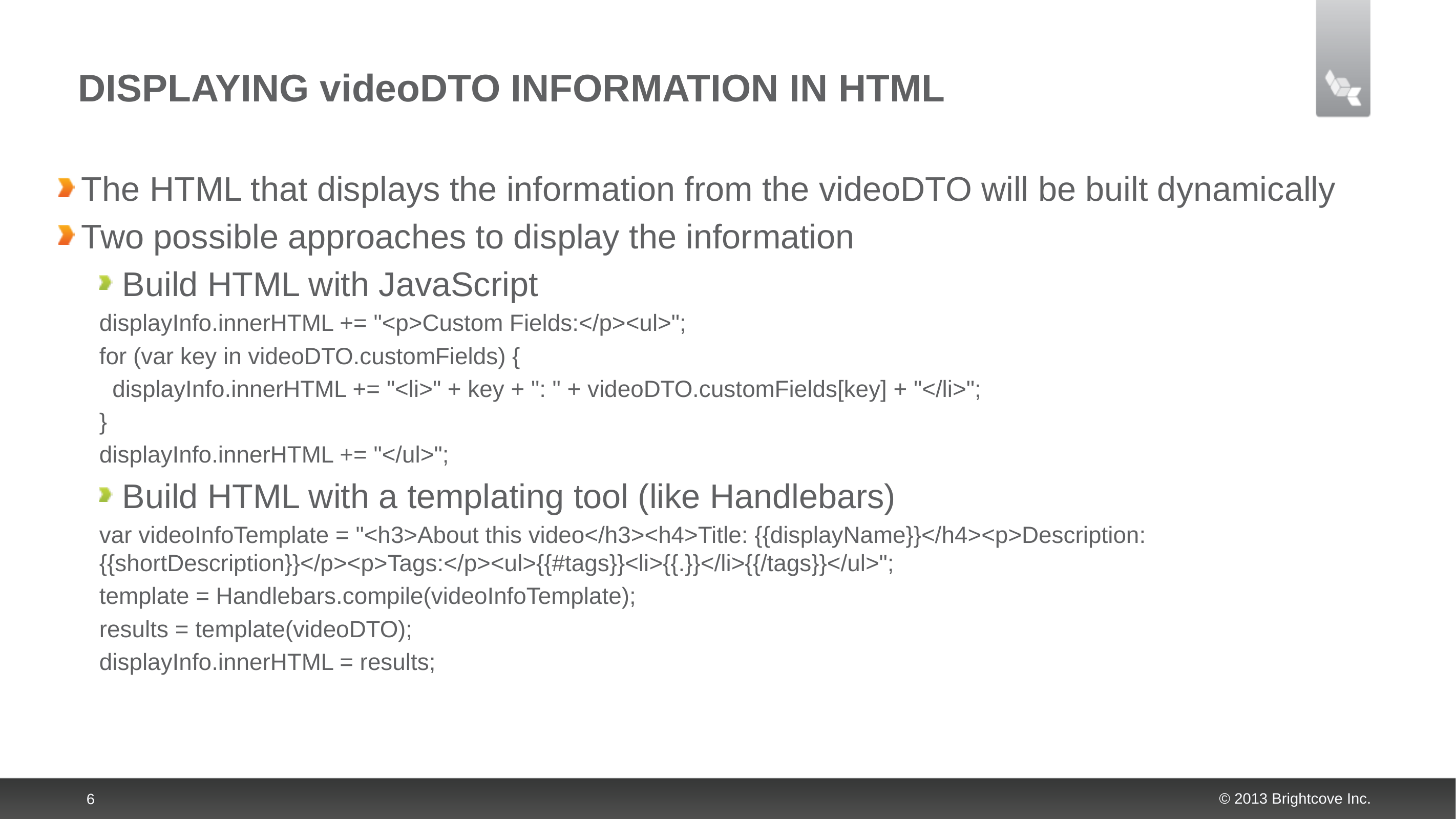

# Displaying videoDTO information in HTML
The HTML that displays the information from the videoDTO will be built dynamically
Two possible approaches to display the information
Build HTML with JavaScript
displayInfo.innerHTML += "<p>Custom Fields:</p><ul>";
for (var key in videoDTO.customFields) {
  displayInfo.innerHTML += "<li>" + key + ": " + videoDTO.customFields[key] + "</li>";
}
displayInfo.innerHTML += "</ul>";
Build HTML with a templating tool (like Handlebars)
var videoInfoTemplate = "<h3>About this video</h3><h4>Title: {{displayName}}</h4><p>Description: {{shortDescription}}</p><p>Tags:</p><ul>{{#tags}}<li>{{.}}</li>{{/tags}}</ul>";
template = Handlebars.compile(videoInfoTemplate);
results = template(videoDTO);
displayInfo.innerHTML = results;

6